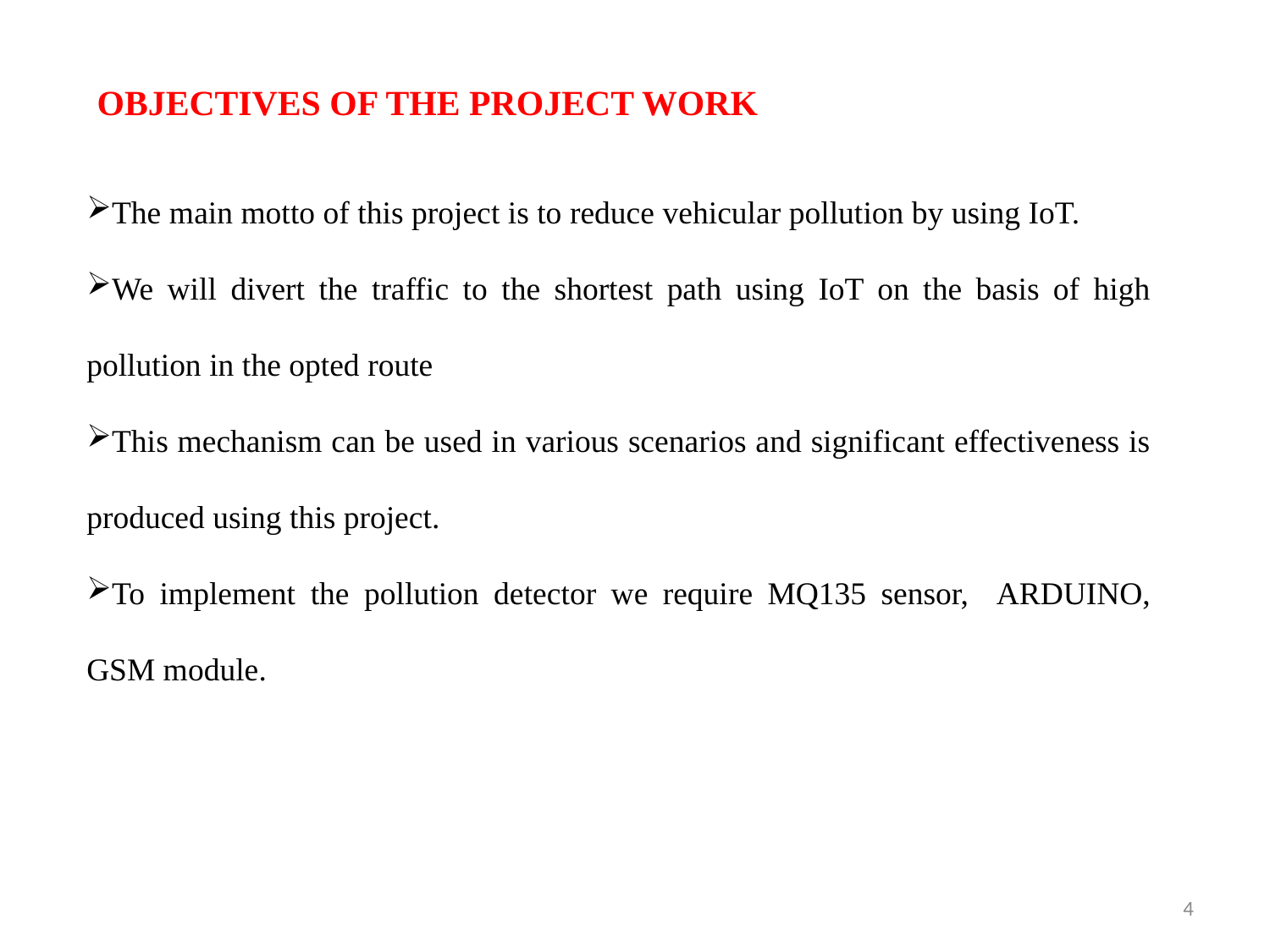

OBJECTIVES OF THE PROJECT WORK
The main motto of this project is to reduce vehicular pollution by using IoT.
We will divert the traffic to the shortest path using IoT on the basis of high pollution in the opted route
This mechanism can be used in various scenarios and significant effectiveness is produced using this project.
To implement the pollution detector we require MQ135 sensor,  ARDUINO, GSM module.

4